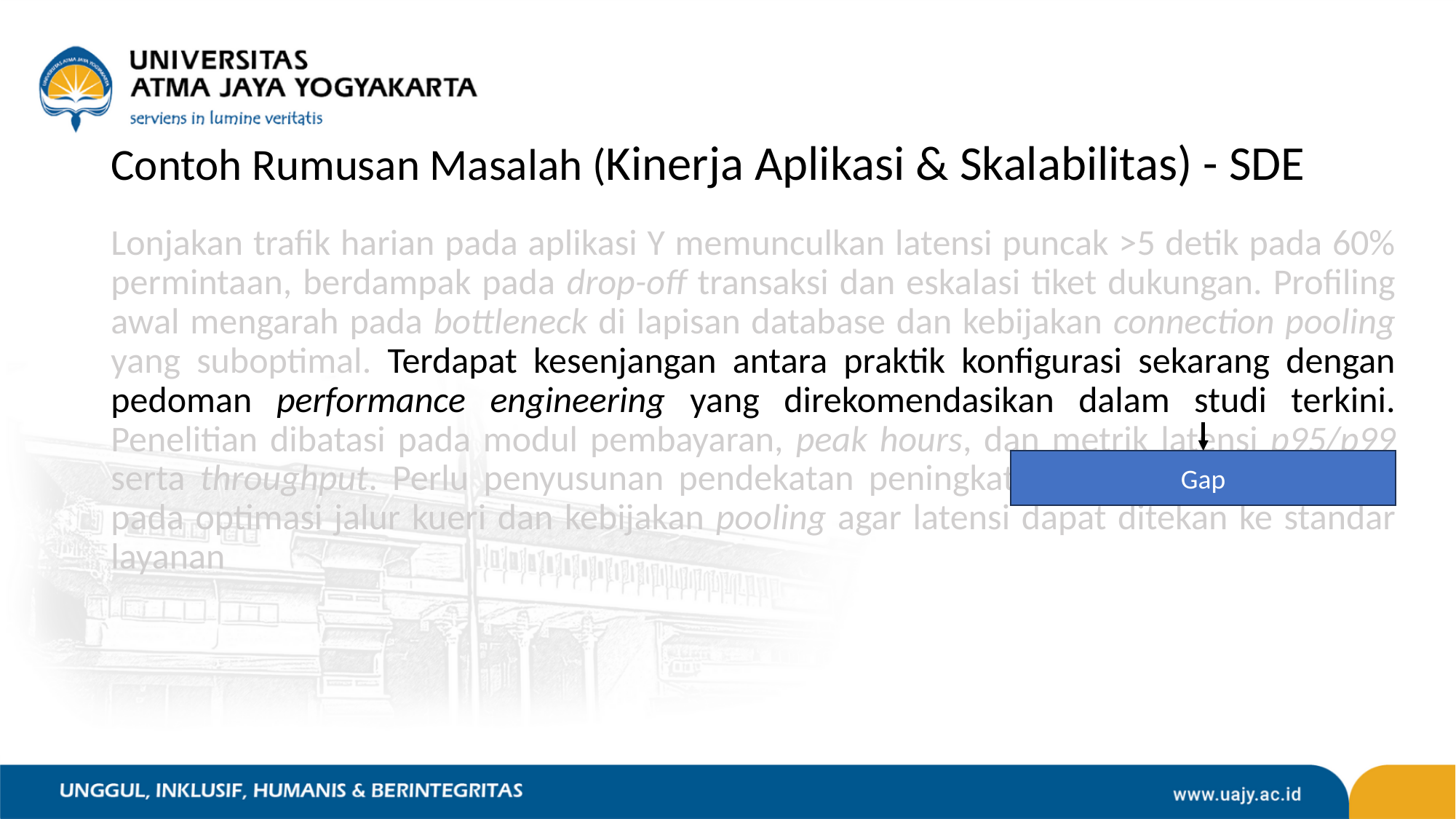

# Contoh Rumusan Masalah (Kinerja Aplikasi & Skalabilitas) - SDE
Lonjakan trafik harian pada aplikasi Y memunculkan latensi puncak >5 detik pada 60% permintaan, berdampak pada drop-off transaksi dan eskalasi tiket dukungan. Profiling awal mengarah pada bottleneck di lapisan database dan kebijakan connection pooling yang suboptimal. Terdapat kesenjangan antara praktik konfigurasi sekarang dengan pedoman performance engineering yang direkomendasikan dalam studi terkini. Penelitian dibatasi pada modul pembayaran, peak hours, dan metrik latensi p95/p99 serta throughput. Perlu penyusunan pendekatan peningkatan kinerja yang berfokus pada optimasi jalur kueri dan kebijakan pooling agar latensi dapat ditekan ke standar layanan
Gap